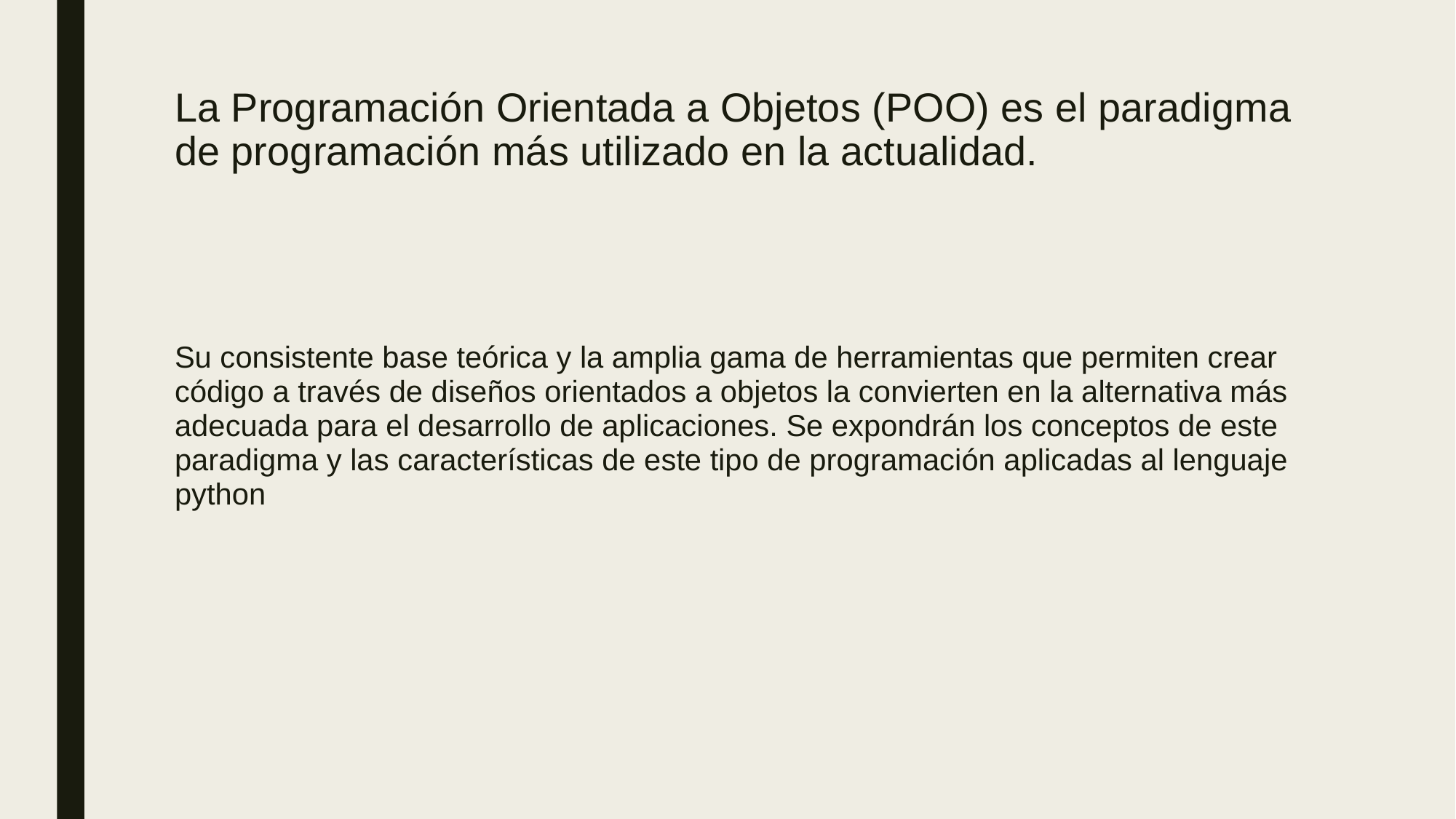

# La Programación Orientada a Objetos (POO) es el paradigma de programación más utilizado en la actualidad.
Su consistente base teórica y la amplia gama de herramientas que permiten crear código a través de diseños orientados a objetos la convierten en la alternativa más adecuada para el desarrollo de aplicaciones. Se expondrán los conceptos de este paradigma y las características de este tipo de programación aplicadas al lenguaje python